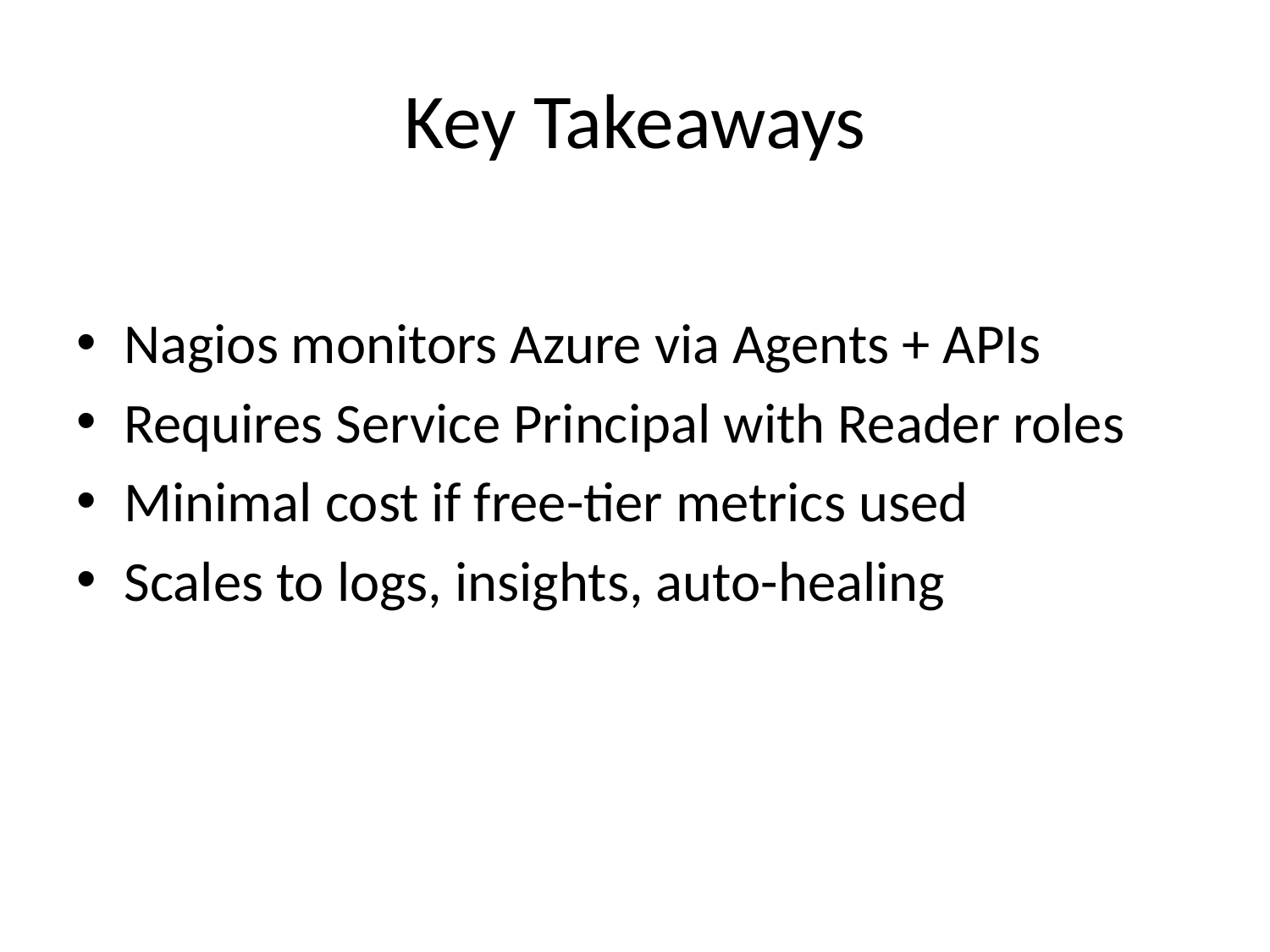

# Key Takeaways

Nagios monitors Azure via Agents + APIs
Requires Service Principal with Reader roles
Minimal cost if free-tier metrics used
Scales to logs, insights, auto-healing